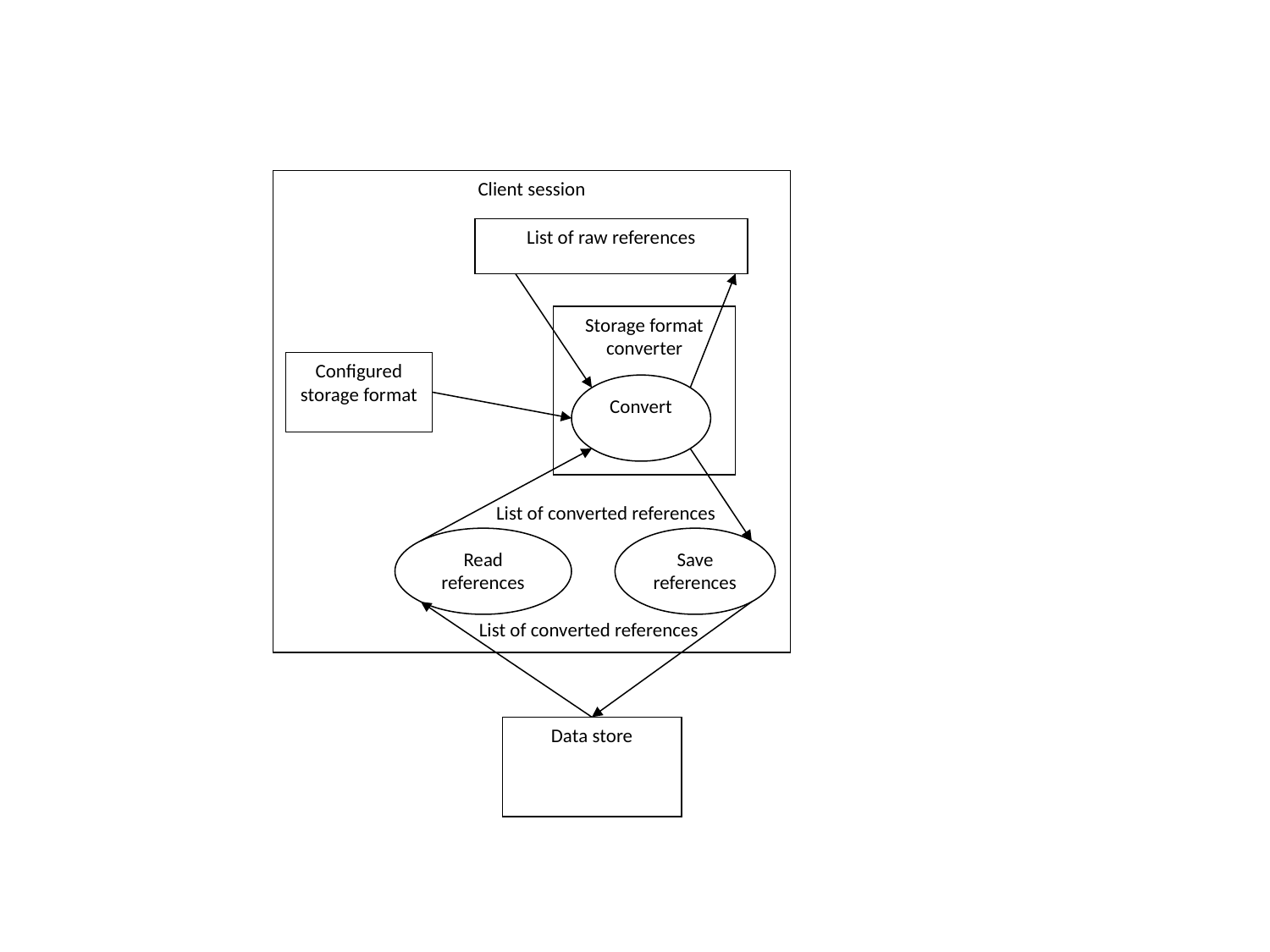

Client session
List of raw references
Storage format converter
Configured storage format
Convert
List of converted references

Read references
Save references
List of converted references

Data store